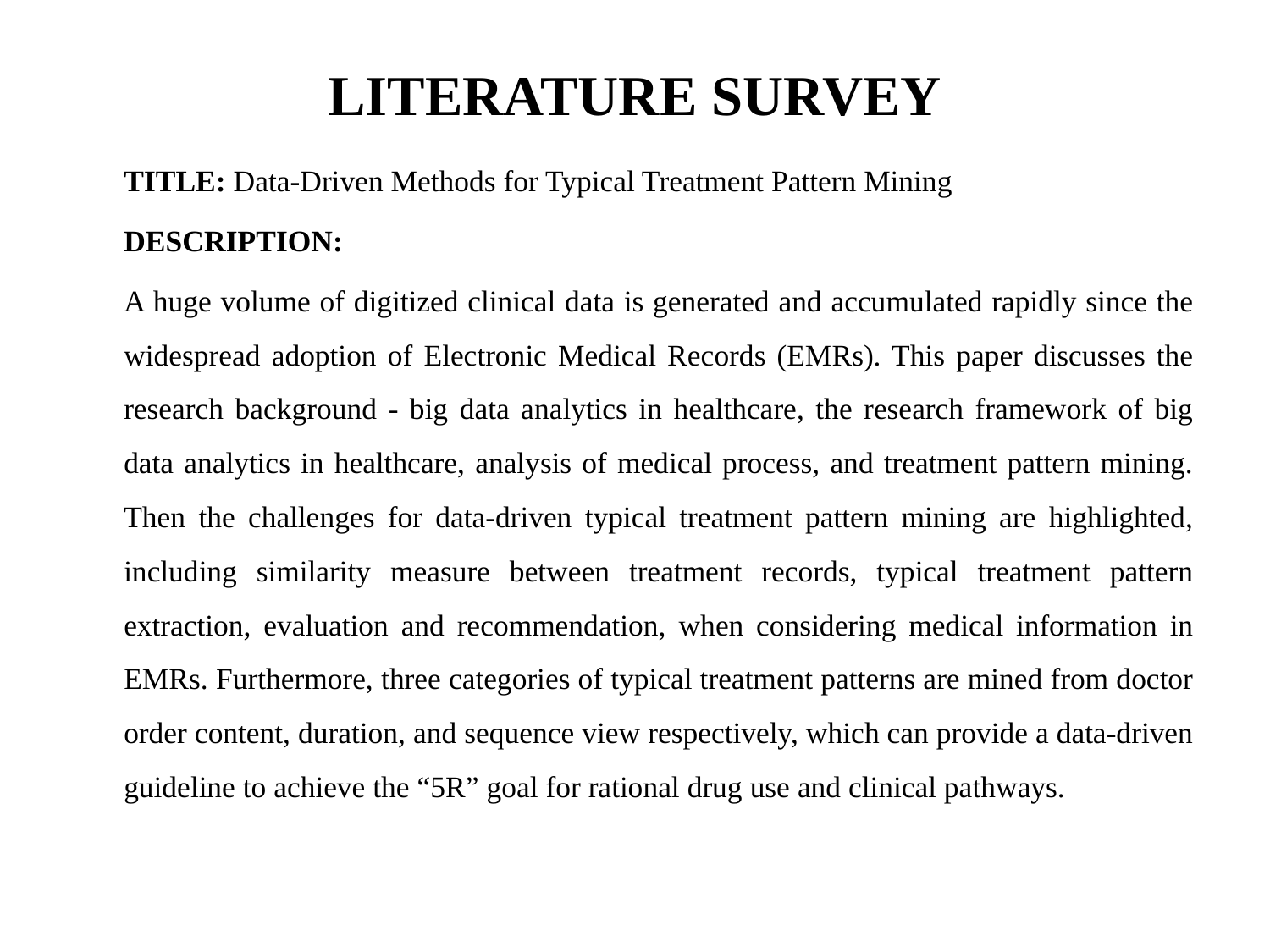

# LITERATURE SURVEY
	TITLE: Data-Driven Methods for Typical Treatment Pattern Mining
	DESCRIPTION:
		A huge volume of digitized clinical data is generated and accumulated rapidly since the widespread adoption of Electronic Medical Records (EMRs). This paper discusses the research background - big data analytics in healthcare, the research framework of big data analytics in healthcare, analysis of medical process, and treatment pattern mining. Then the challenges for data-driven typical treatment pattern mining are highlighted, including similarity measure between treatment records, typical treatment pattern extraction, evaluation and recommendation, when considering medical information in EMRs. Furthermore, three categories of typical treatment patterns are mined from doctor order content, duration, and sequence view respectively, which can provide a data-driven guideline to achieve the “5R” goal for rational drug use and clinical pathways.